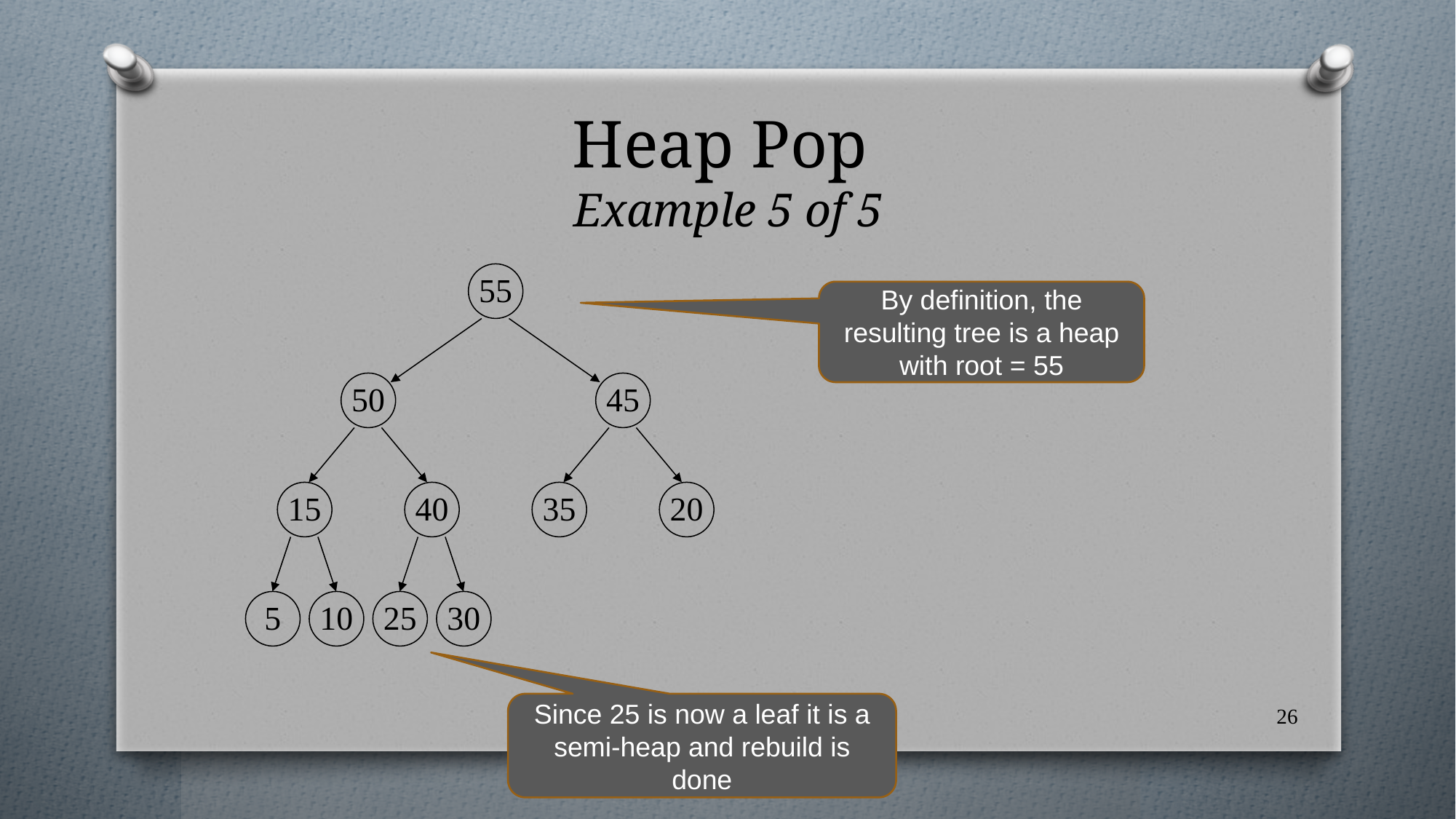

# Heap Pop Example 5 of 5
55

50

45

5
10

25

30

15

40

35

20

By definition, the resulting tree is a heap with root = 55
26
Since 25 is now a leaf it is a semi-heap and rebuild is done